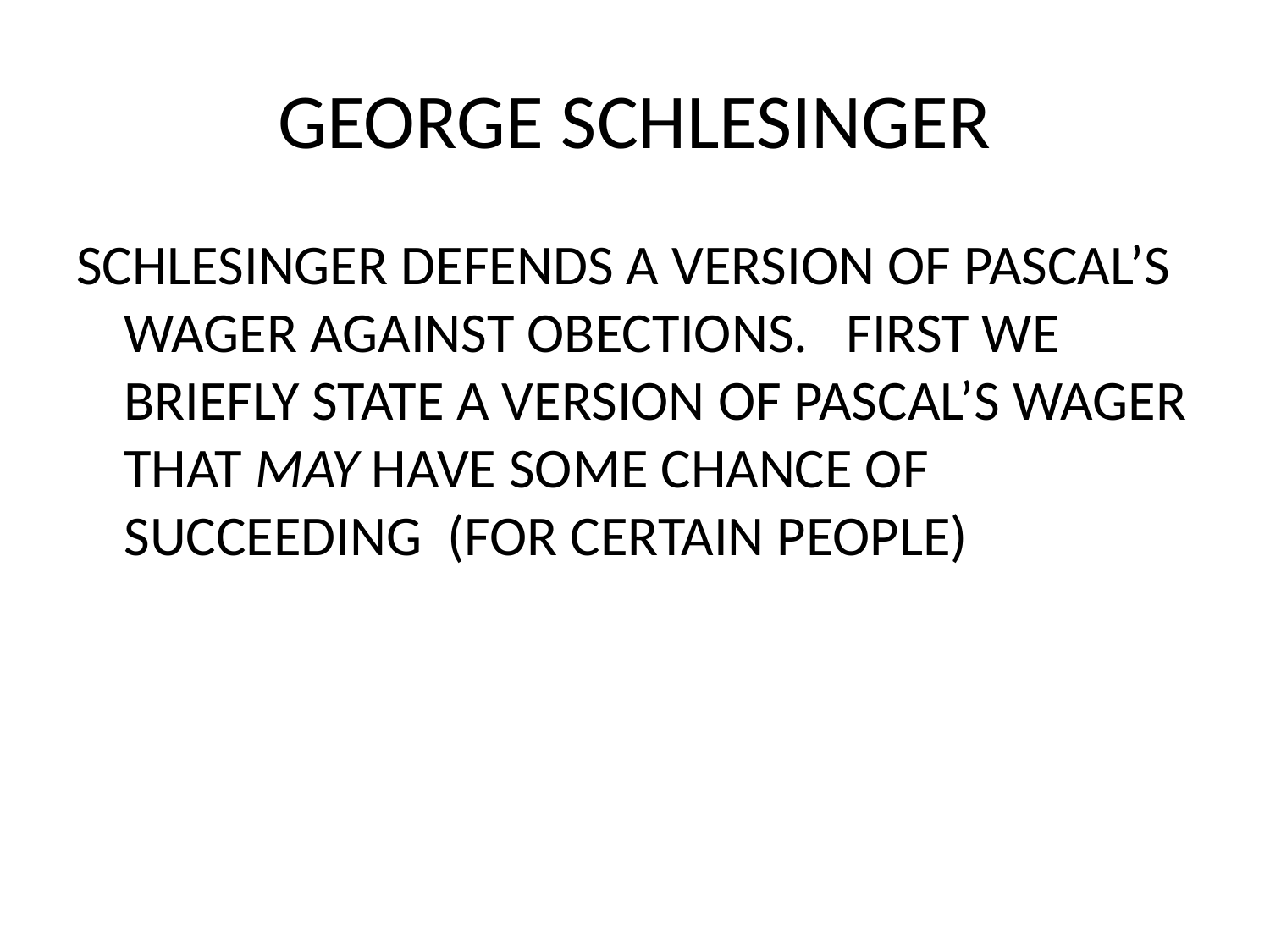

# GEORGE SCHLESINGER
SCHLESINGER DEFENDS A VERSION OF PASCAL’S WAGER AGAINST OBECTIONS.   FIRST WE BRIEFLY STATE A VERSION OF PASCAL’S WAGER THAT MAY HAVE SOME CHANCE OF SUCCEEDING  (FOR CERTAIN PEOPLE)